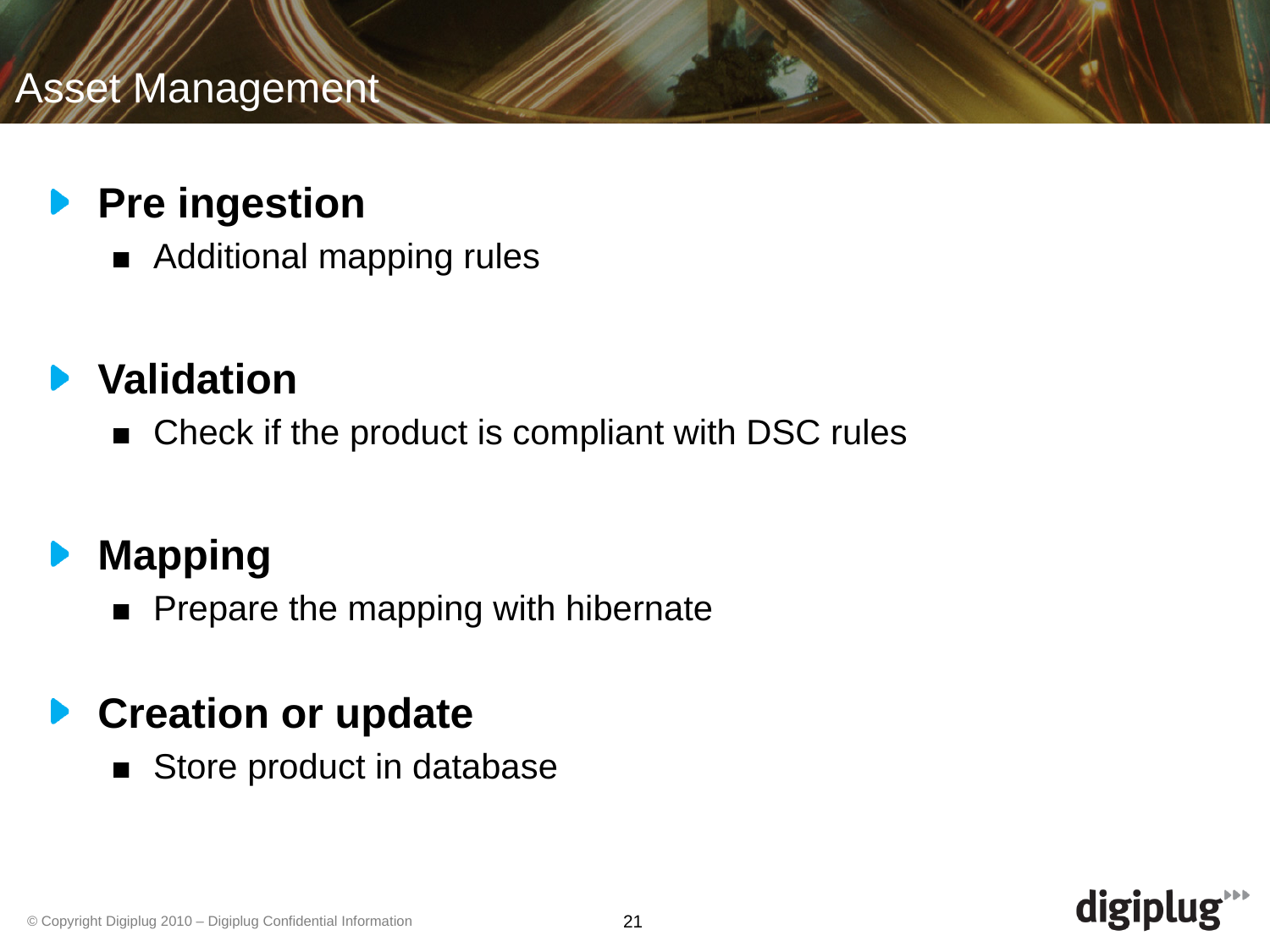

# Asset Management
Pre ingestion
Additional mapping rules

Validation
Check if the product is compliant with DSC rules

Mapping
Prepare the mapping with hibernate

Creation or update
Store product in database